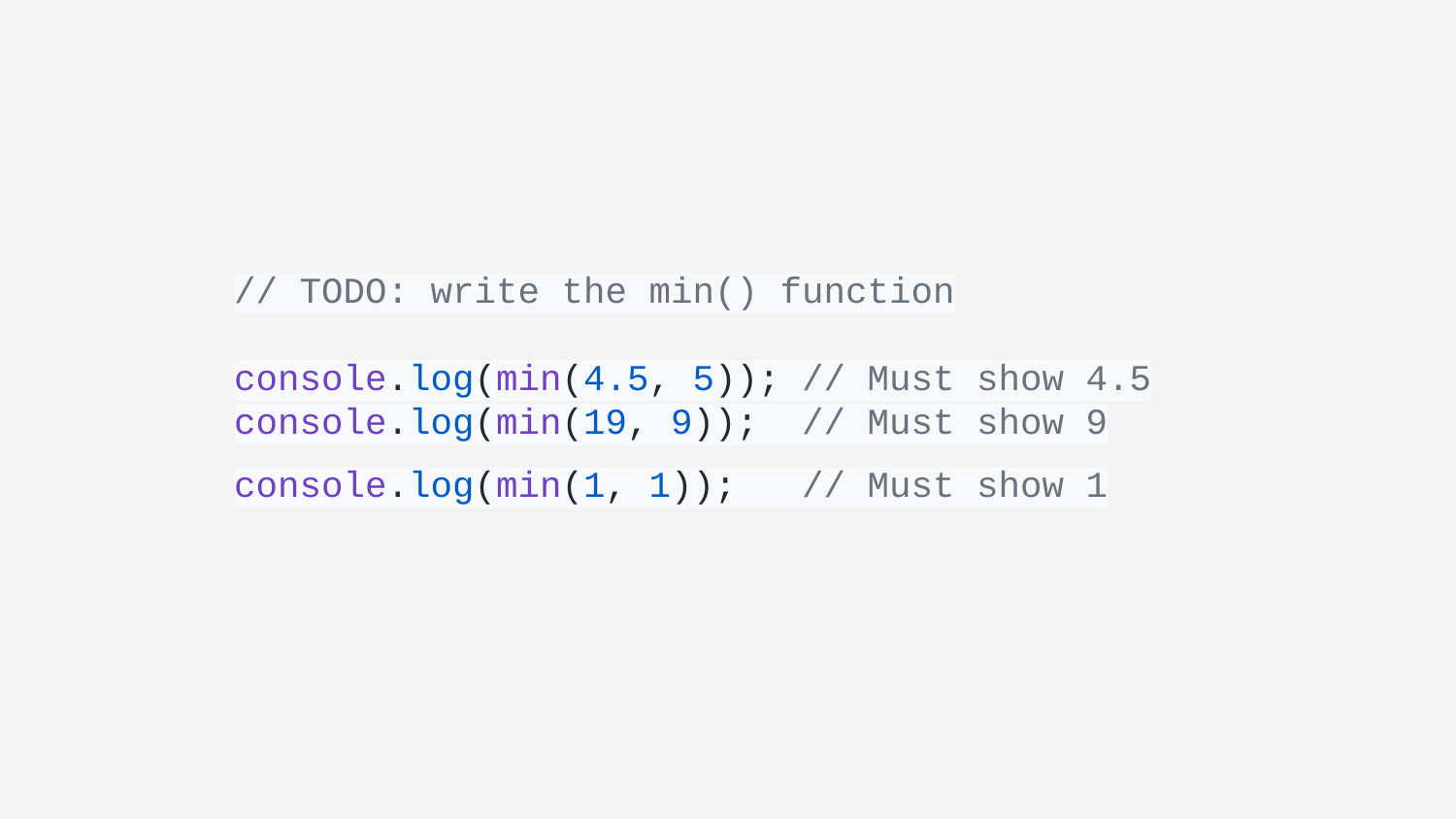

# // TODO: write the min() function

console.log(min(4.5, 5)); // Must show 4.5
console.log(min(19, 9));  // Must show 9
console.log(min(1, 1));   // Must show 1